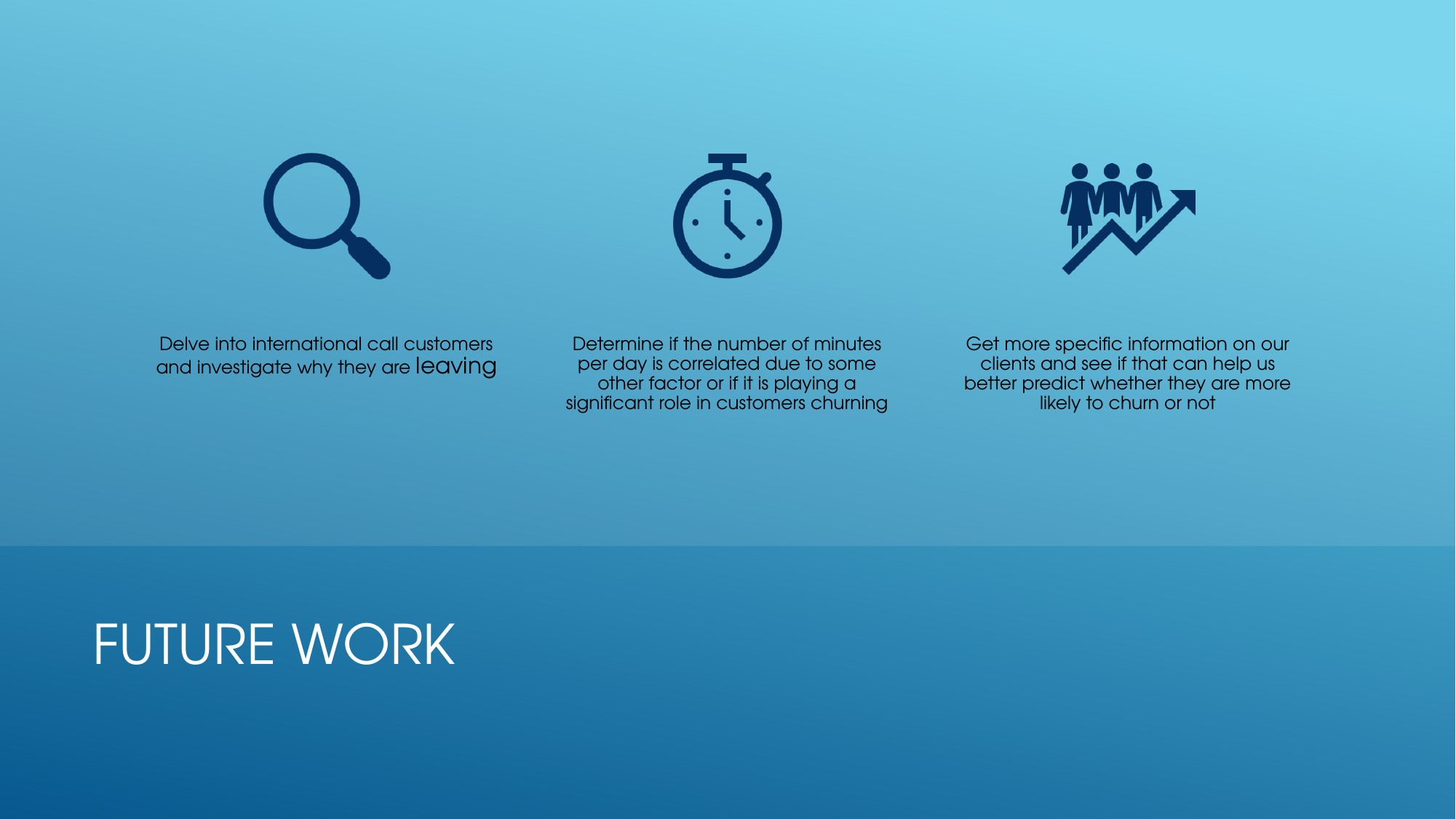

Delve into international call customers and investigate why they are leaving
Determine if the number of minutes per day is correlated due to some other factor or if it is playing a significant role in customers churning
Get more specific information on our clients and see if that can help us better predict whether they are more likely to churn or not
# Future work